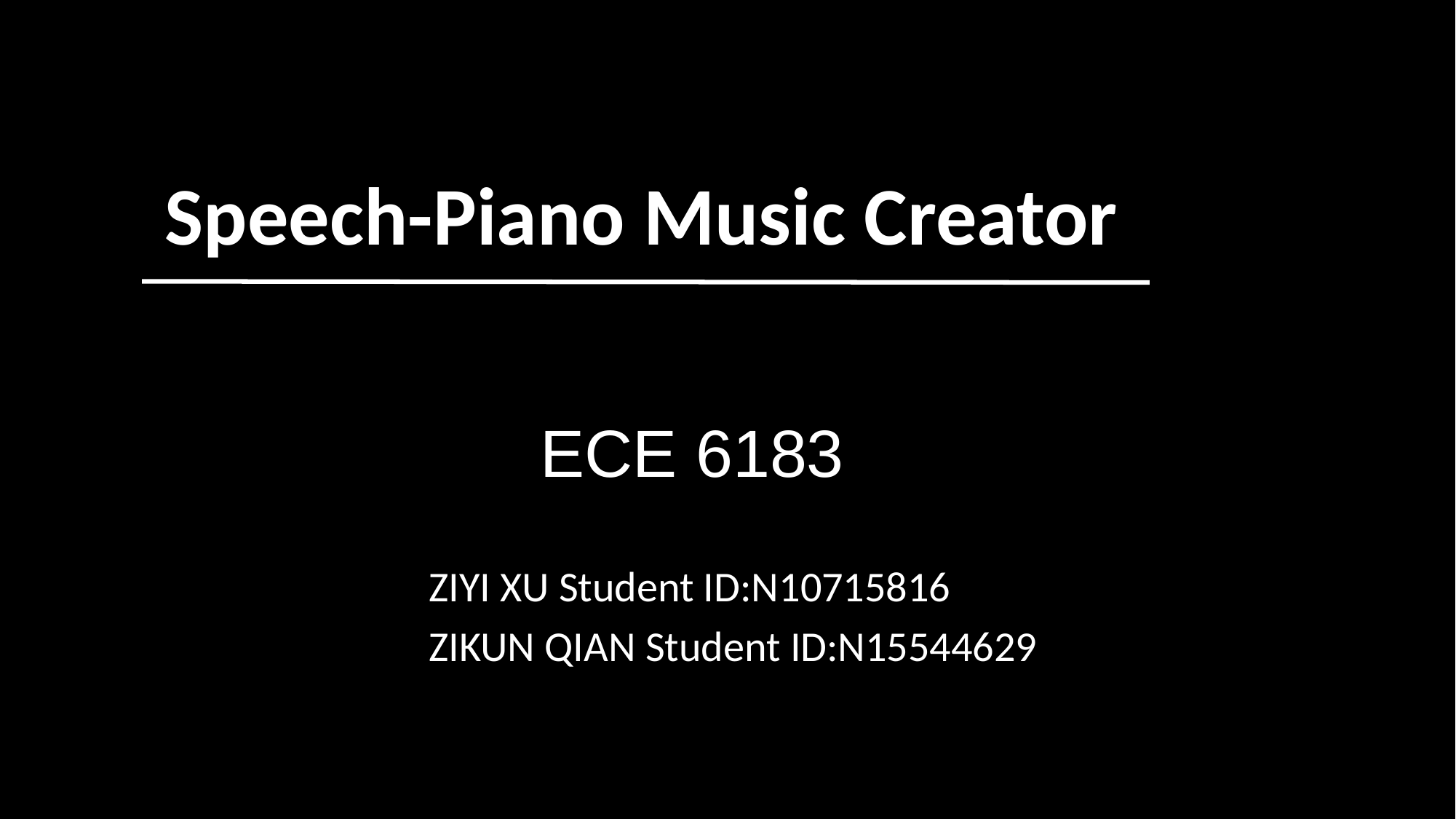

Speech-Piano Music Creator
ECE 6183
ZIYI XU Student ID:N10715816
ZIKUN QIAN Student ID:N15544629